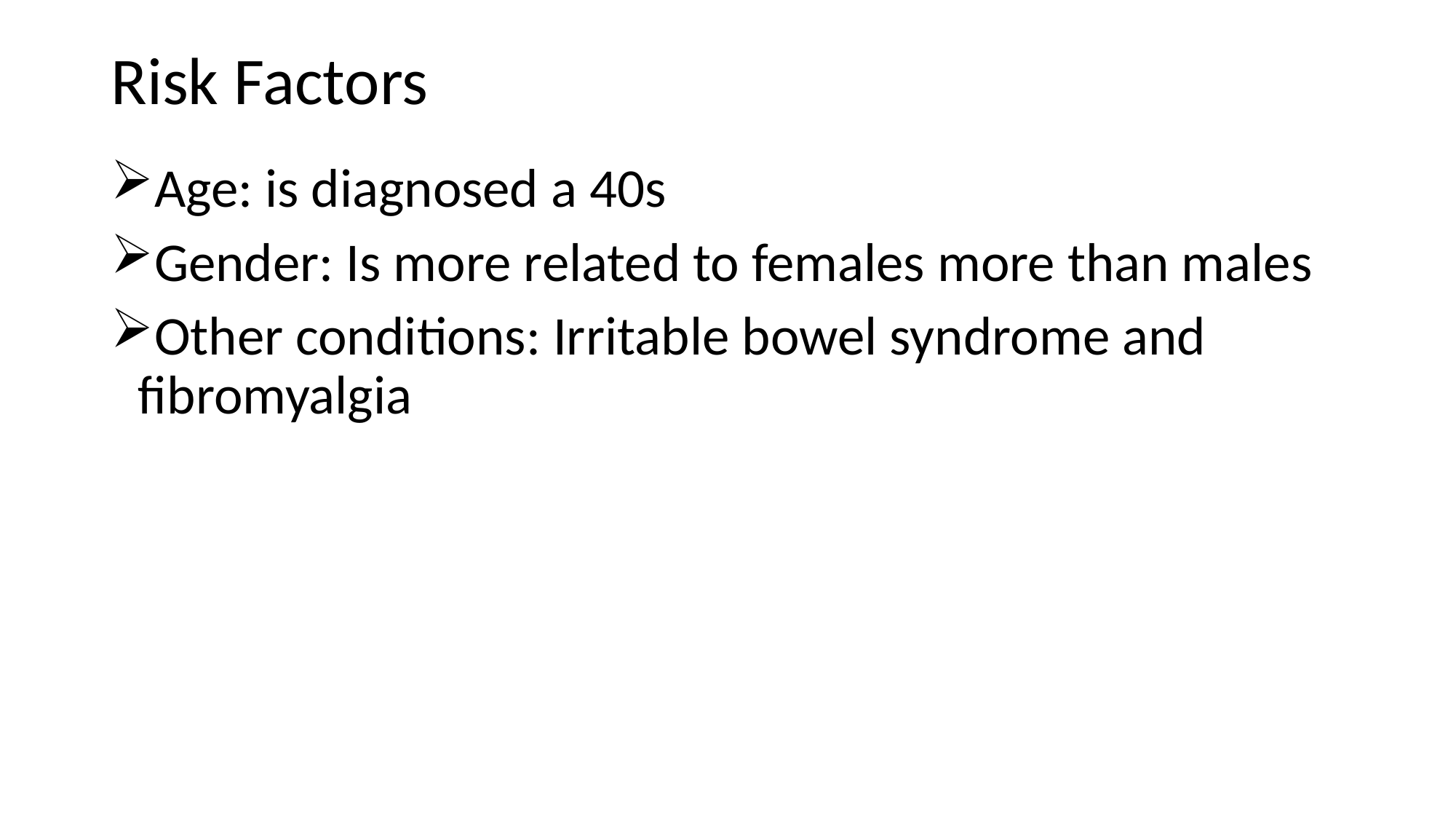

# Risk Factors
Age: is diagnosed a 40s
Gender: Is more related to females more than males
Other conditions: Irritable bowel syndrome and fibromyalgia